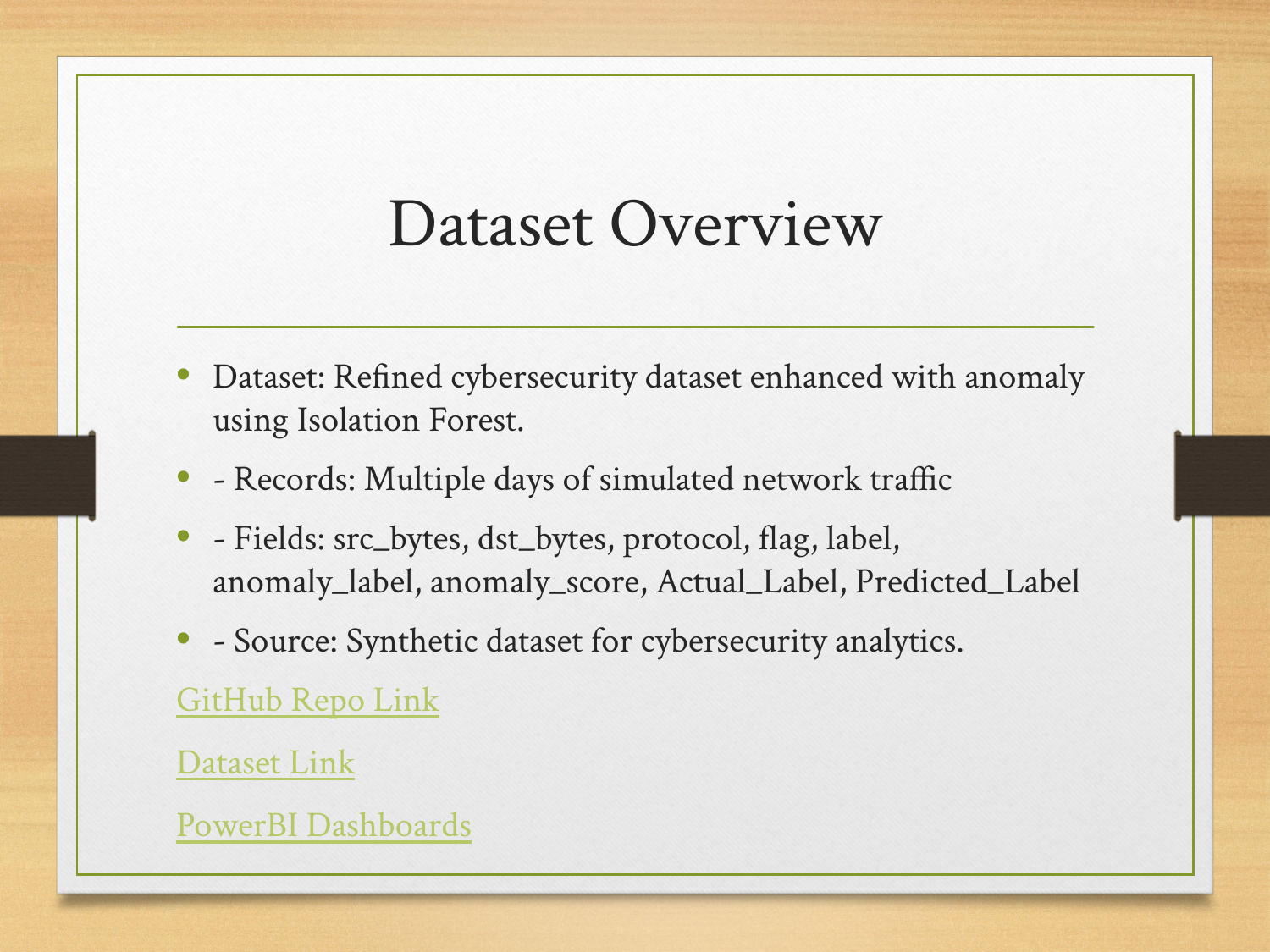

# Dataset Overview
Dataset: Refined cybersecurity dataset enhanced with anomaly using Isolation Forest.
- Records: Multiple days of simulated network traffic
- Fields: src_bytes, dst_bytes, protocol, flag, label, anomaly_label, anomaly_score, Actual_Label, Predicted_Label
- Source: Synthetic dataset for cybersecurity analytics.
GitHub Repo Link
Dataset Link
PowerBI Dashboards